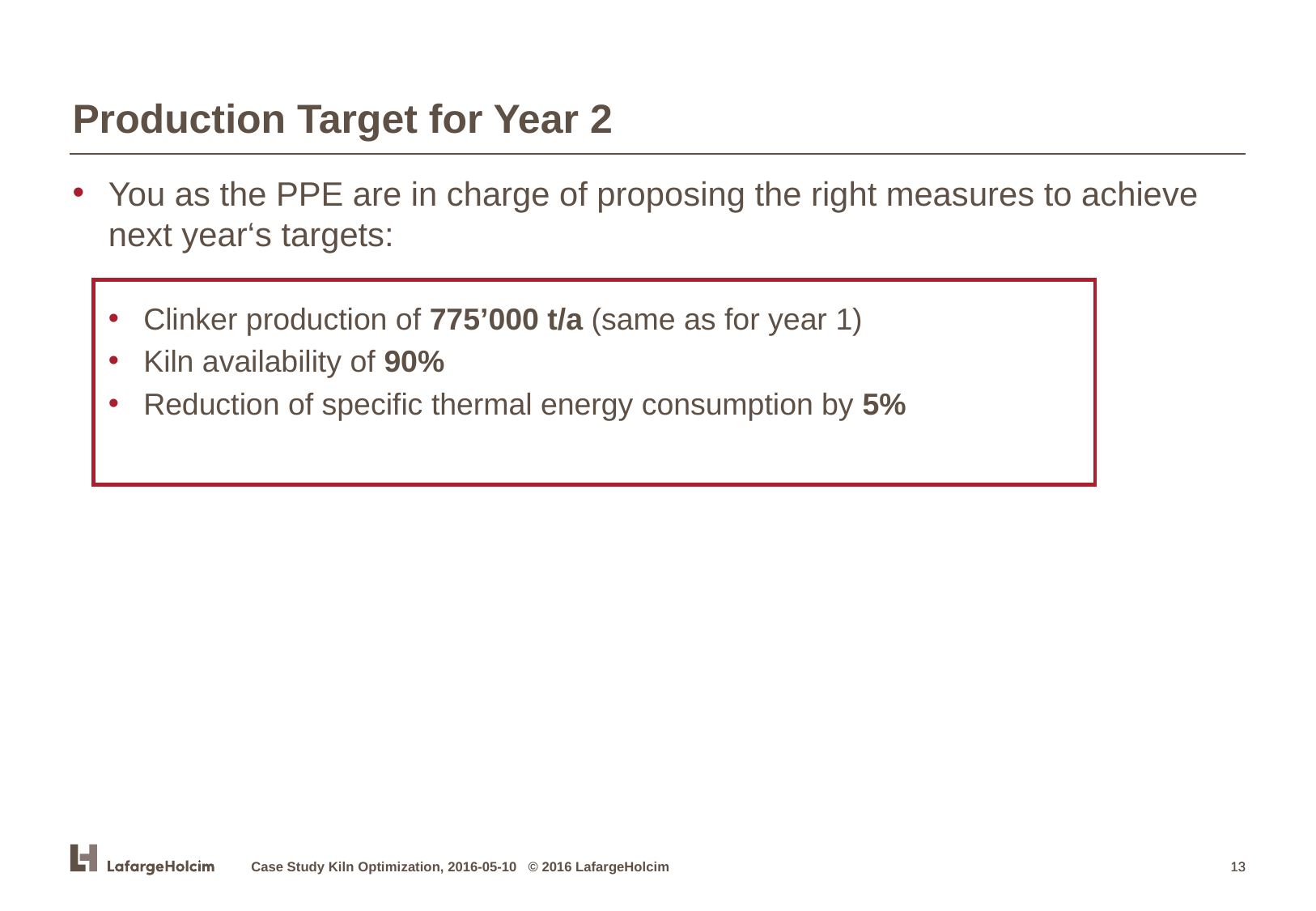

Production Target for Year 2
You as the PPE are in charge of proposing the right measures to achieve next year‘s targets:
Clinker production of 775’000 t/a (same as for year 1)
Kiln availability of 90%
Reduction of specific thermal energy consumption by 5%

Case Study Kiln Optimization, 2016-05-10   © 2016 LafargeHolcim
13
13